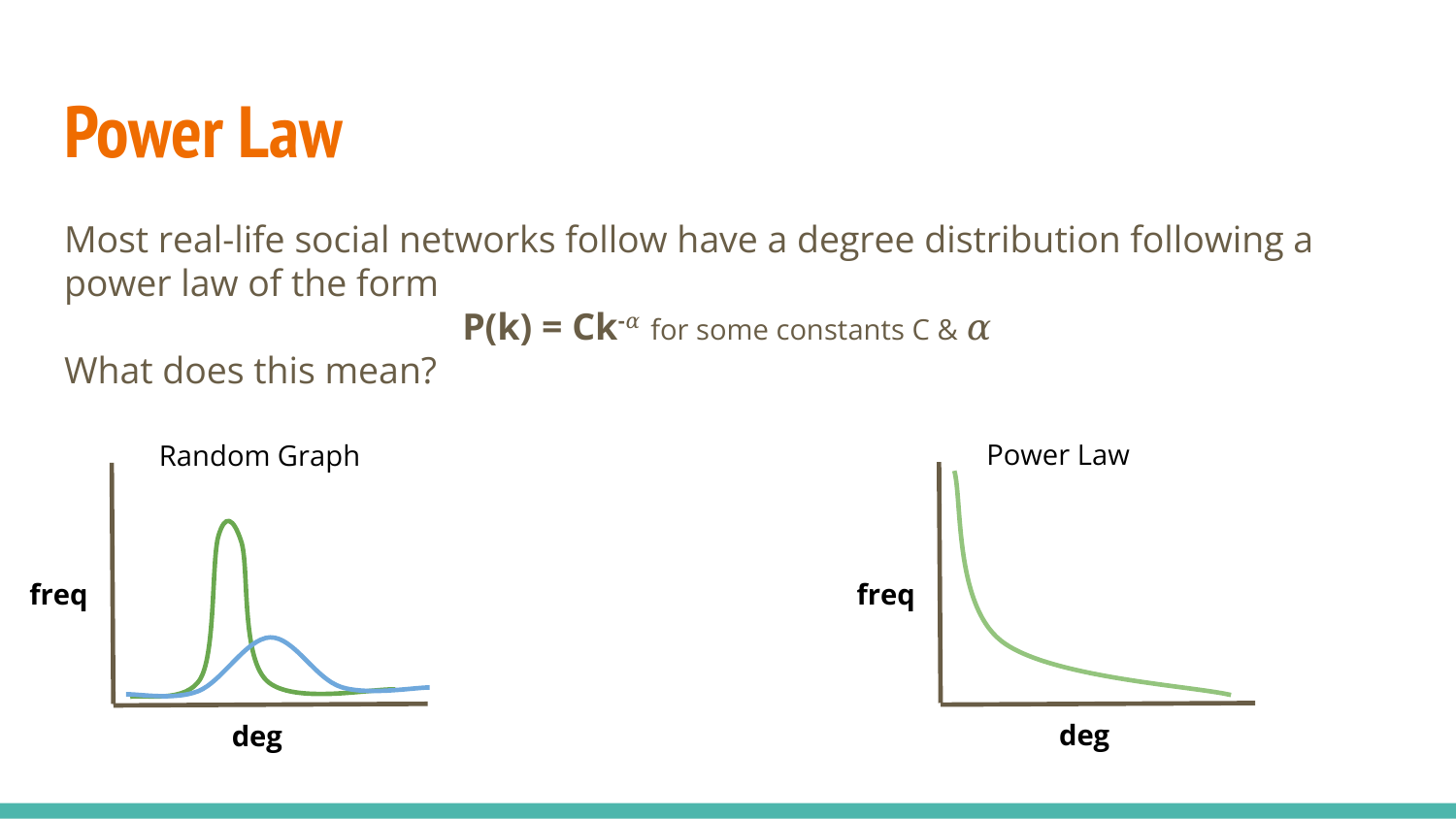

# Power Law
Most real-life social networks follow have a degree distribution following a power law of the form
P(k) = Ck-𝛼 for some constants C & 𝛼
What does this mean?
Power Law
Random Graph

freq
freq

deg
deg